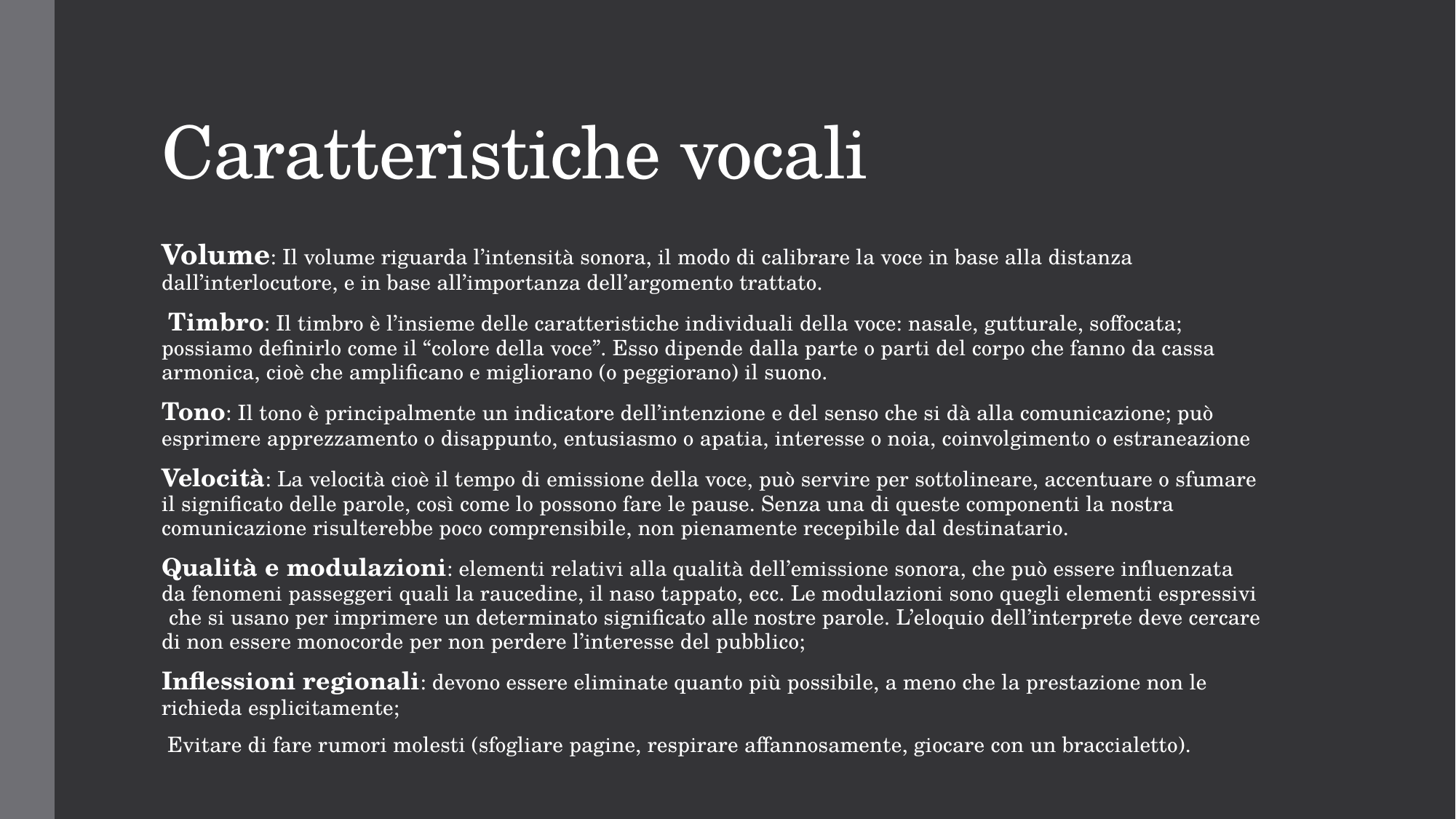

# Caratteristiche vocali

Volume: Il volume riguarda l’intensità sonora, il modo di calibrare la voce in base alla distanza dall’interlocutore, e in base all’importanza dell’argomento trattato.
 Timbro: Il timbro è l’insieme delle caratteristiche individuali della voce: nasale, gutturale, soffocata; possiamo definirlo come il “colore della voce”. Esso dipende dalla parte o parti del corpo che fanno da cassa armonica, cioè che amplificano e migliorano (o peggiorano) il suono.
Tono: Il tono è principalmente un indicatore dell’intenzione e del senso che si dà alla comunicazione; può esprimere apprezzamento o disappunto, entusiasmo o apatia, interesse o noia, coinvolgimento o estraneazione
Velocità: La velocità cioè il tempo di emissione della voce, può servire per sottolineare, accentuare o sfumare il significato delle parole, così come lo possono fare le pause. Senza una di queste componenti la nostra comunicazione risulterebbe poco comprensibile, non pienamente recepibile dal destinatario.
Qualità e modulazioni: elementi relativi alla qualità dell’emissione sonora, che può essere influenzata da fenomeni passeggeri quali la raucedine, il naso tappato, ecc. Le modulazioni sono quegli elementi espressivi  che si usano per imprimere un determinato significato alle nostre parole. L’eloquio dell’interprete deve cercare di non essere monocorde per non perdere l’interesse del pubblico;
Inflessioni regionali: devono essere eliminate quanto più possibile, a meno che la prestazione non le richieda esplicitamente;
 Evitare di fare rumori molesti (sfogliare pagine, respirare affannosamente, giocare con un braccialetto).